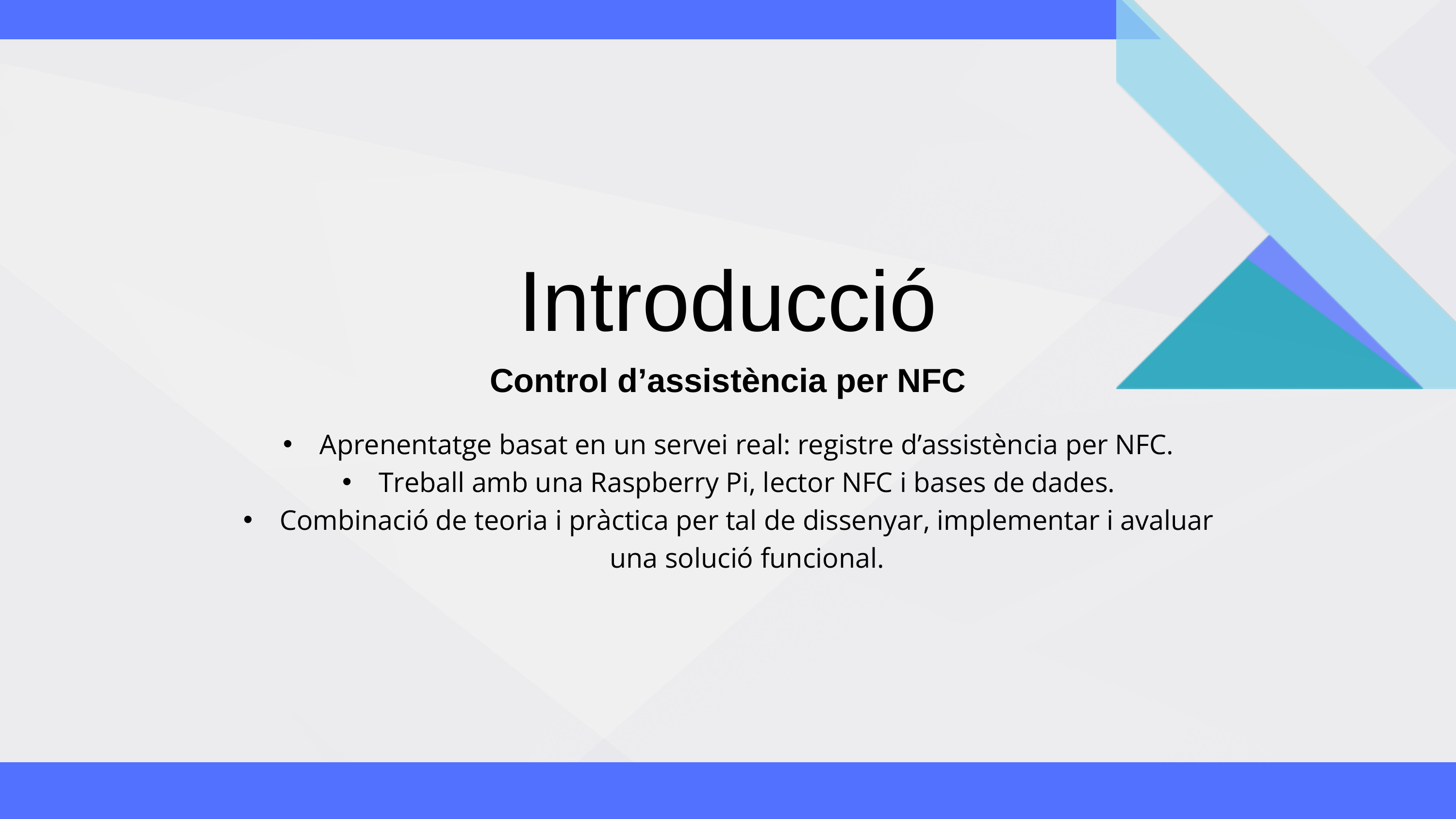

Introducció
Control d’assistència per NFC
Aprenentatge basat en un servei real: registre d’assistència per NFC.
Treball amb una Raspberry Pi, lector NFC i bases de dades.
Combinació de teoria i pràctica per tal de dissenyar, implementar i avaluar una solució funcional.